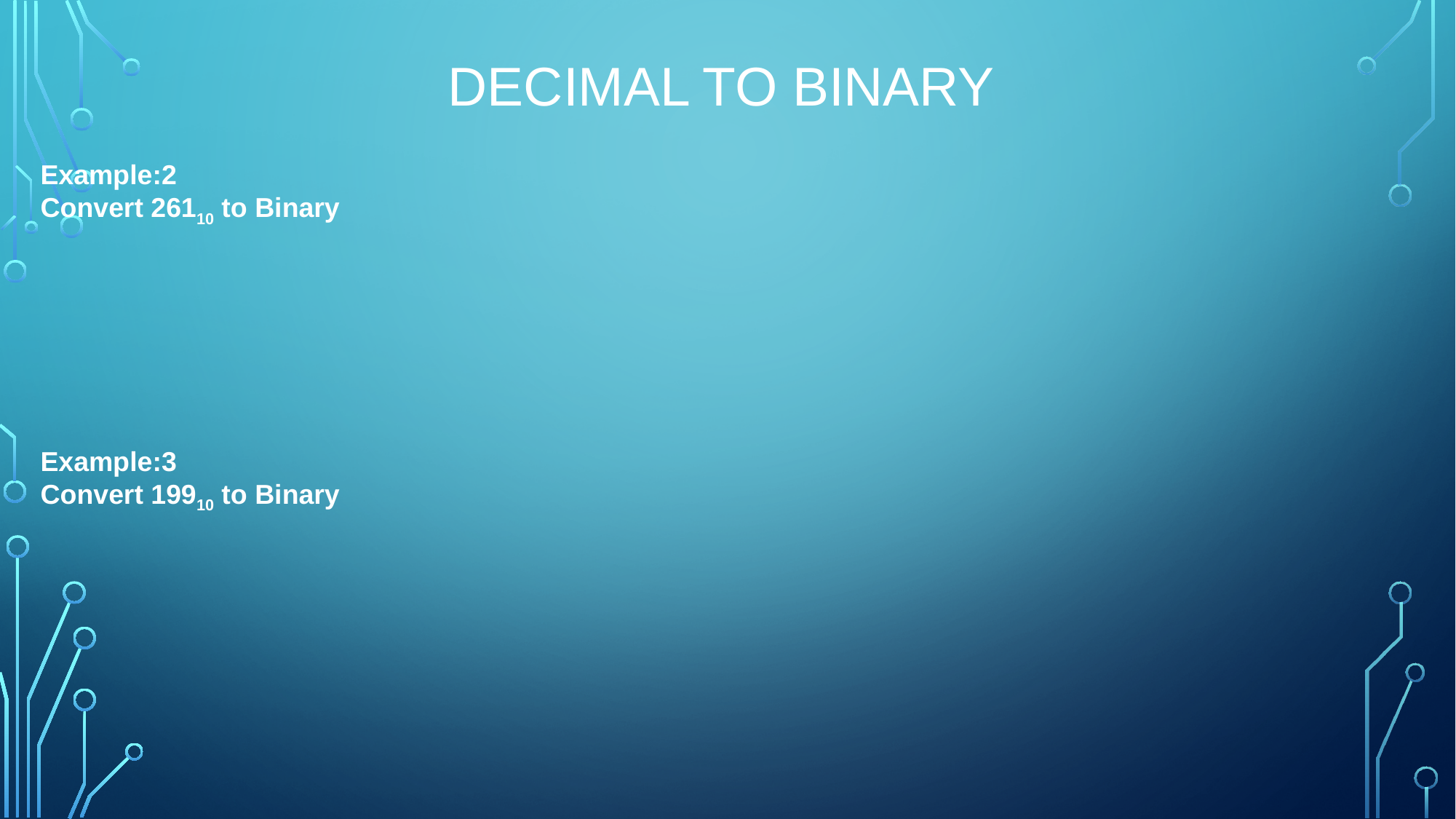

# Decimal to Binary
Example:2
Convert 26110 to Binary
Example:3
Convert 19910 to Binary